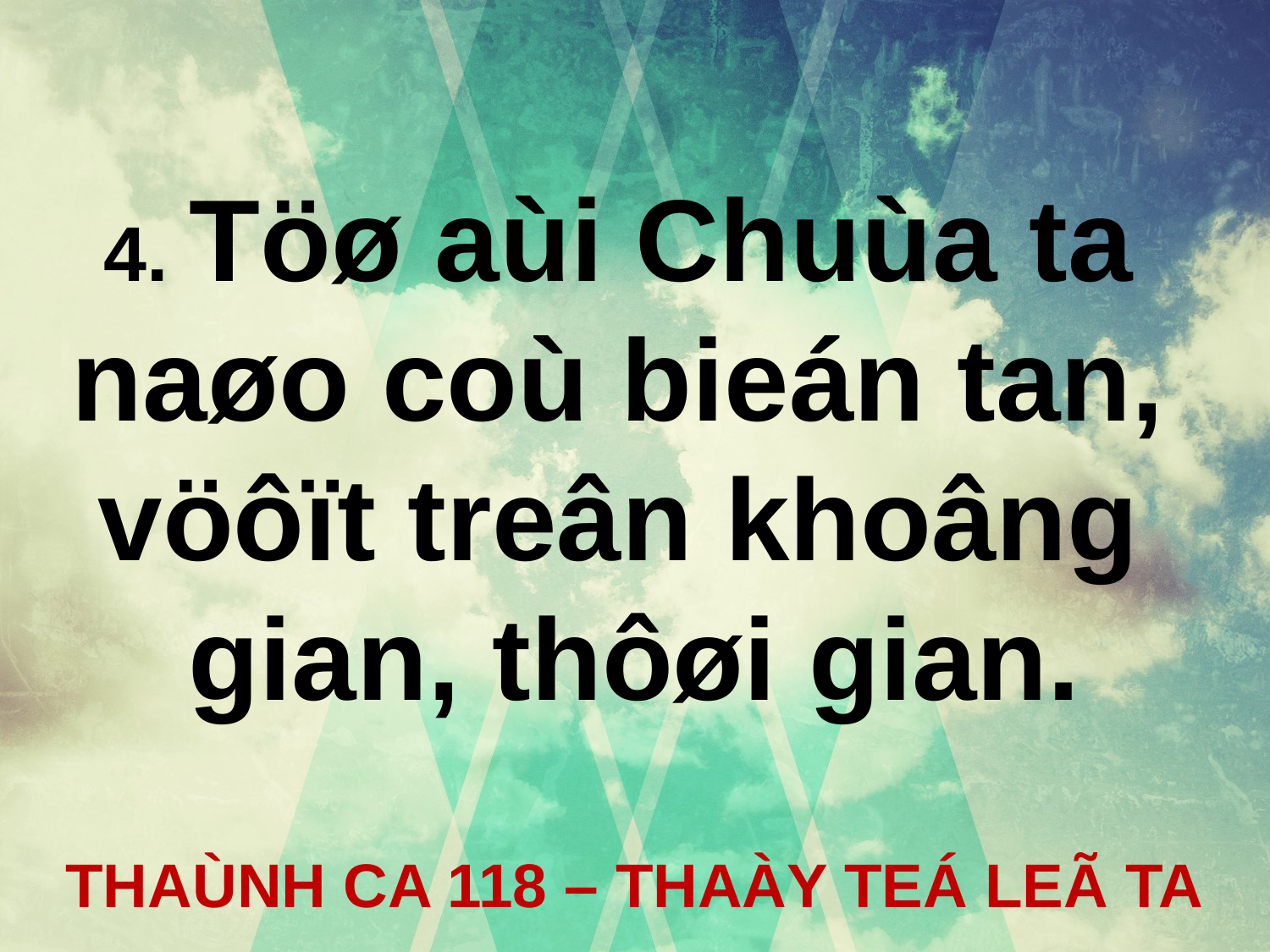

4. Töø aùi Chuùa ta
naøo coù bieán tan,
vöôït treân khoâng
gian, thôøi gian.
THAÙNH CA 118 – THAÀY TEÁ LEÃ TA